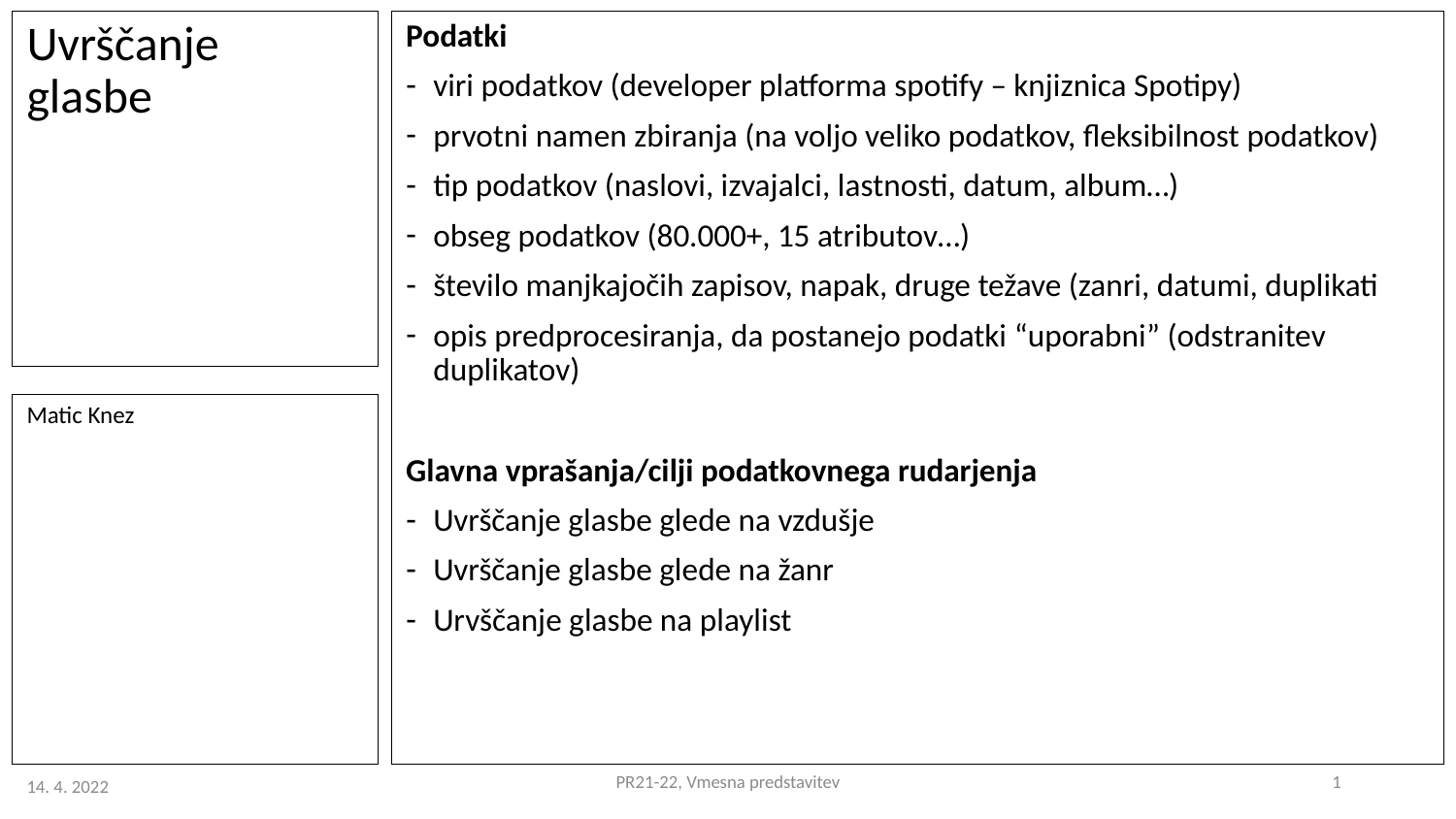

# Uvrščanje glasbe
Podatki
viri podatkov (developer platforma spotify – knjiznica Spotipy)
prvotni namen zbiranja (na voljo veliko podatkov, fleksibilnost podatkov)
tip podatkov (naslovi, izvajalci, lastnosti, datum, album…)
obseg podatkov (80.000+, 15 atributov…)
število manjkajočih zapisov, napak, druge težave (zanri, datumi, duplikati
opis predprocesiranja, da postanejo podatki “uporabni” (odstranitev duplikatov)

Glavna vprašanja/cilji podatkovnega rudarjenja
Uvrščanje glasbe glede na vzdušje
Uvrščanje glasbe glede na žanr
Urvščanje glasbe na playlist
Matic Knez
PR21-22, Vmesna predstavitev
1
14. 4. 2022